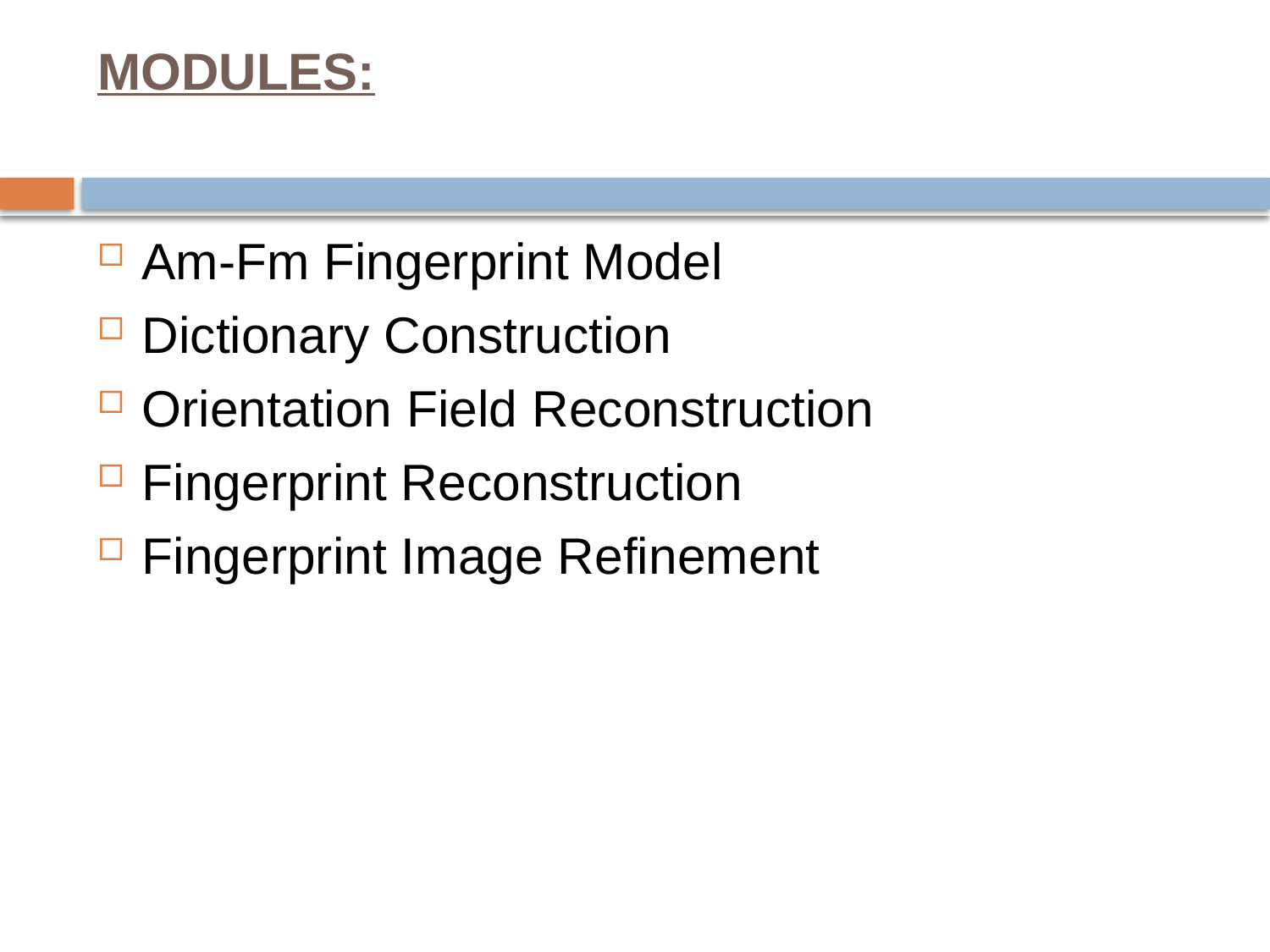

# MODULES:
Am-Fm Fingerprint Model
Dictionary Construction
Orientation Field Reconstruction
Fingerprint Reconstruction
Fingerprint Image Refinement